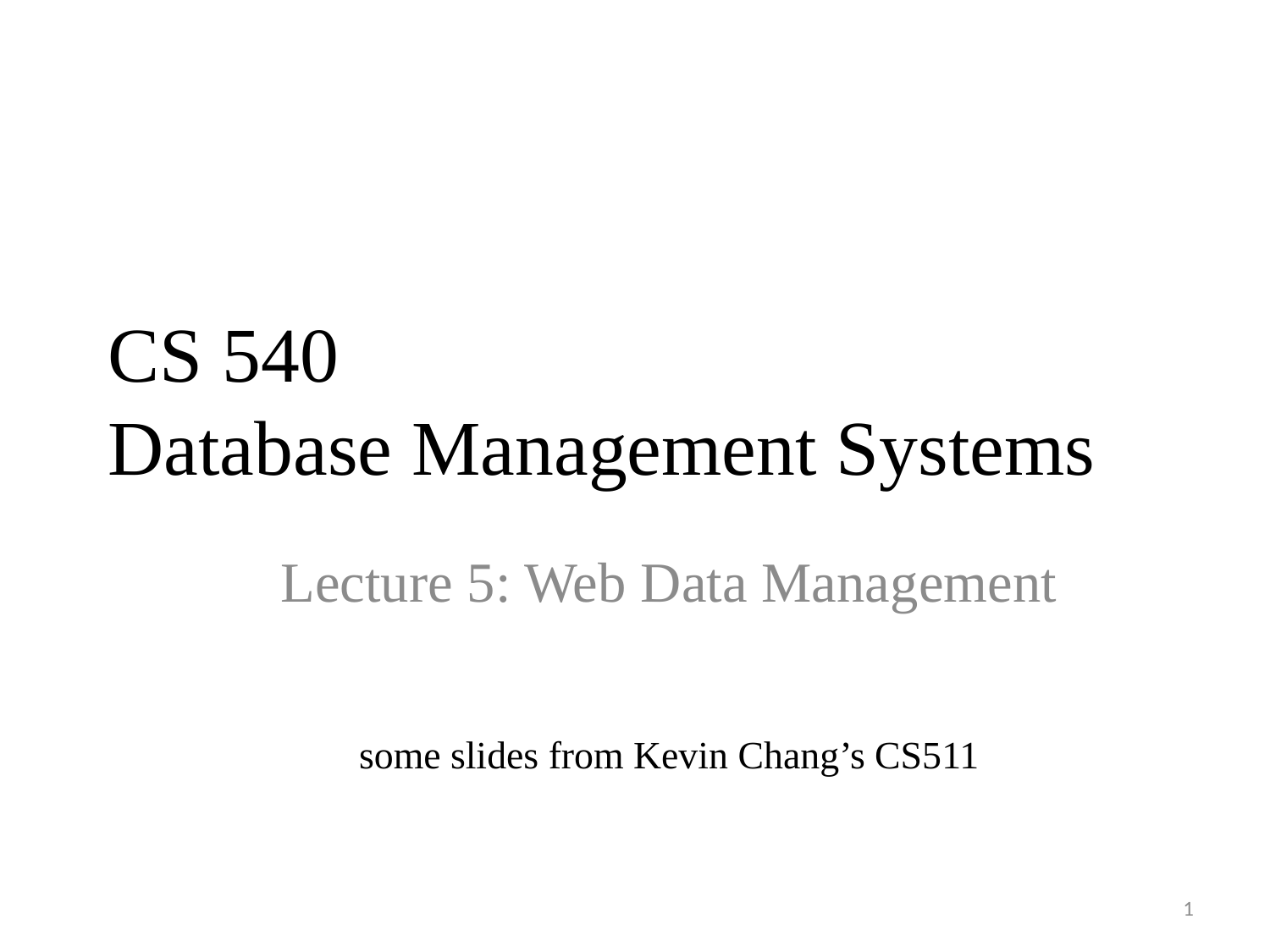

# CS 540 Database Management Systems
Lecture 5: Web Data Management

some slides from Kevin Chang’s CS511
1